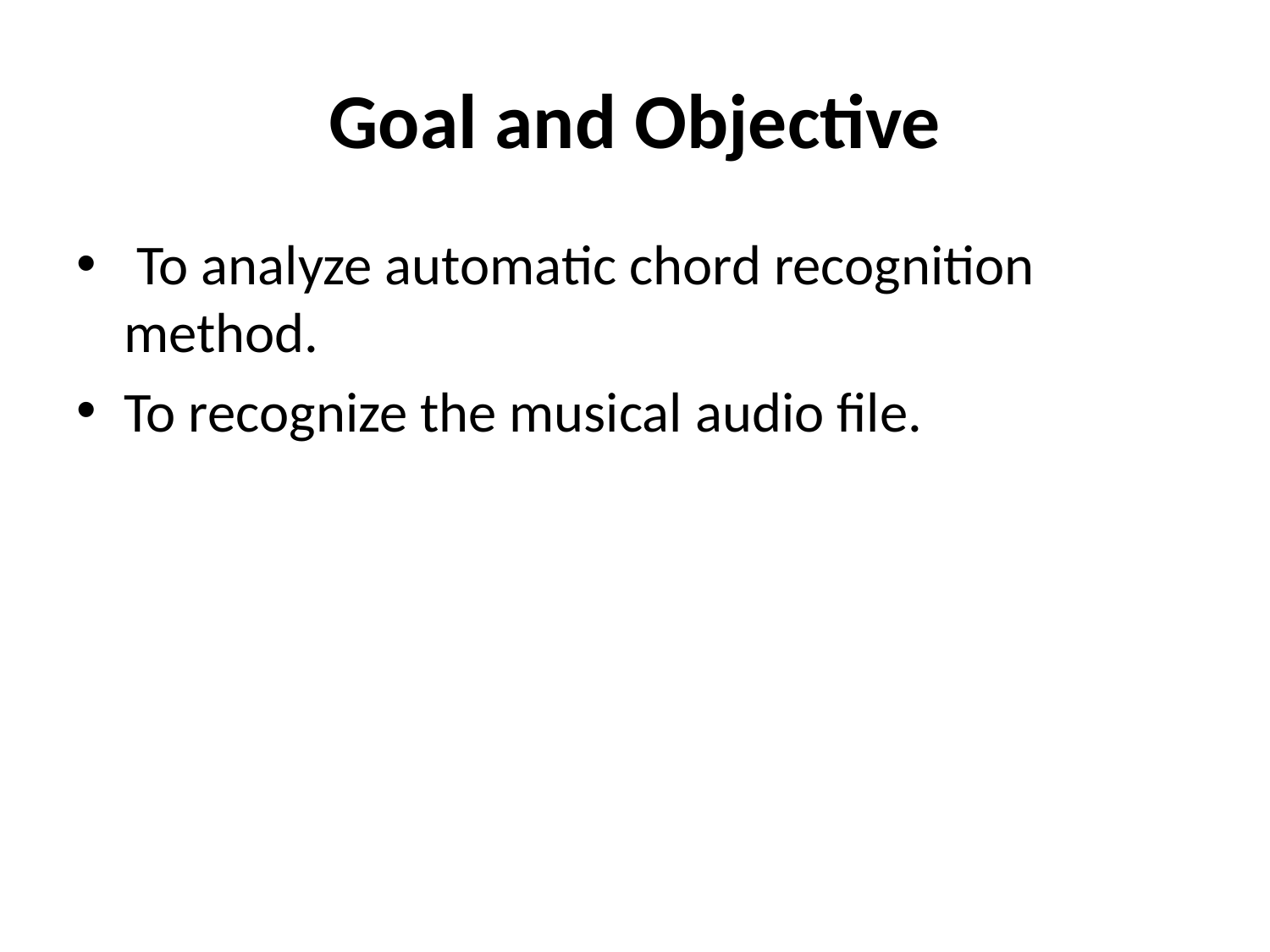

# Goal and Objective
 To analyze automatic chord recognition method.
To recognize the musical audio file.